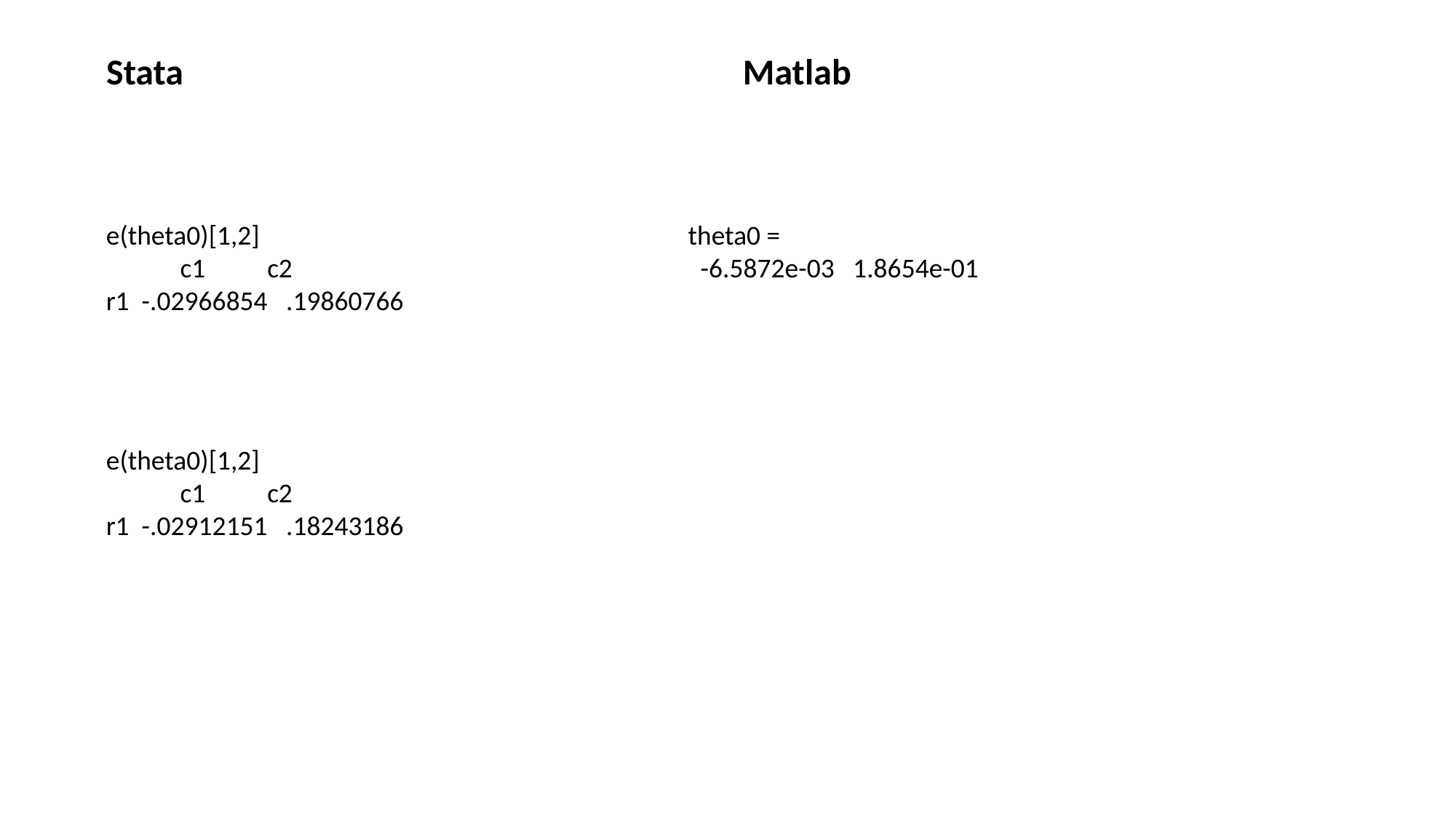

Stata
Matlab
e(theta0)[1,2]
            c1          c2
r1  -.02966854   .19860766
theta0 =
  -6.5872e-03   1.8654e-01

e(theta0)[1,2]
            c1          c2
r1  -.02912151   .18243186